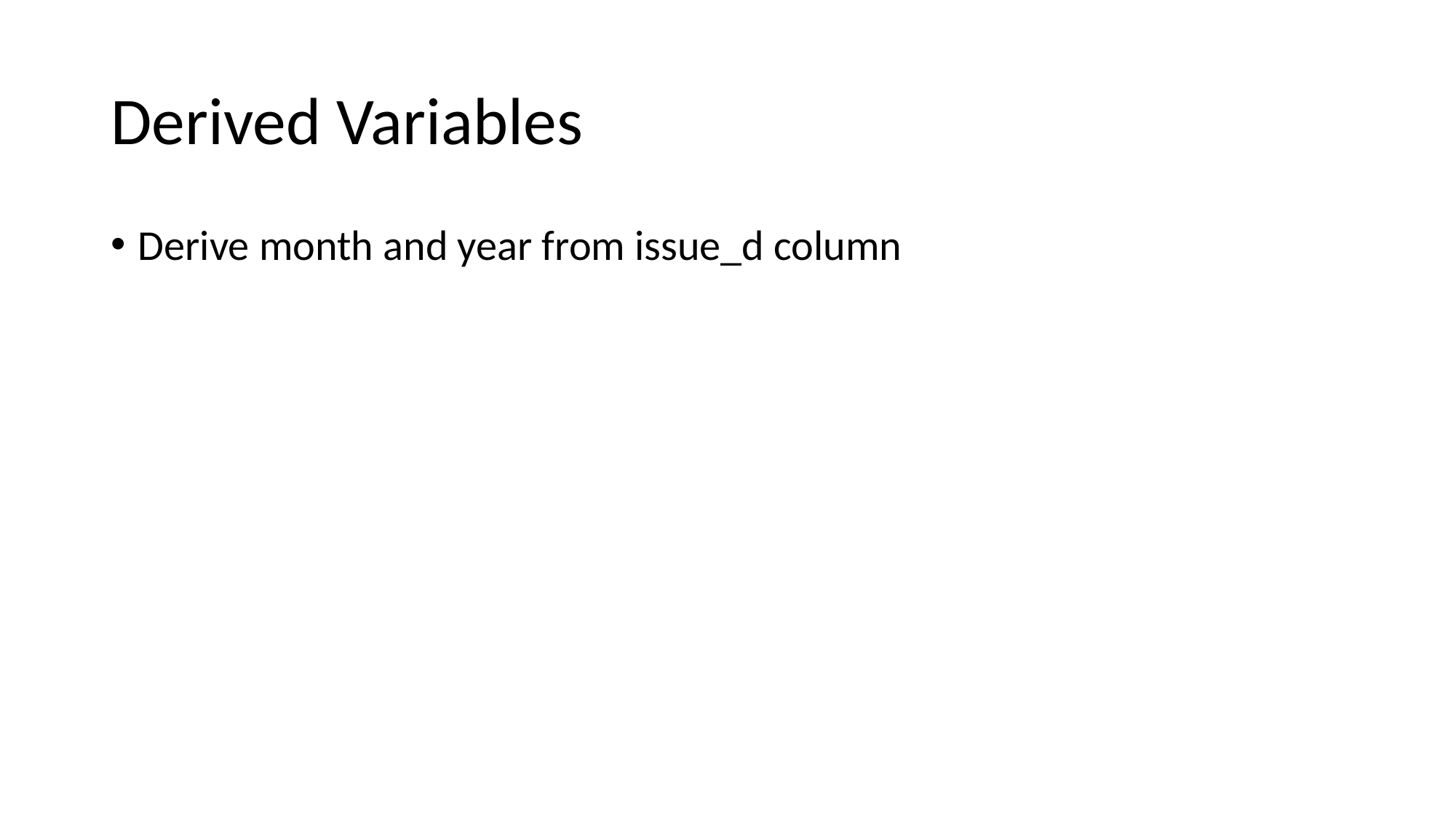

# Derived Variables
Derive month and year from issue_d column